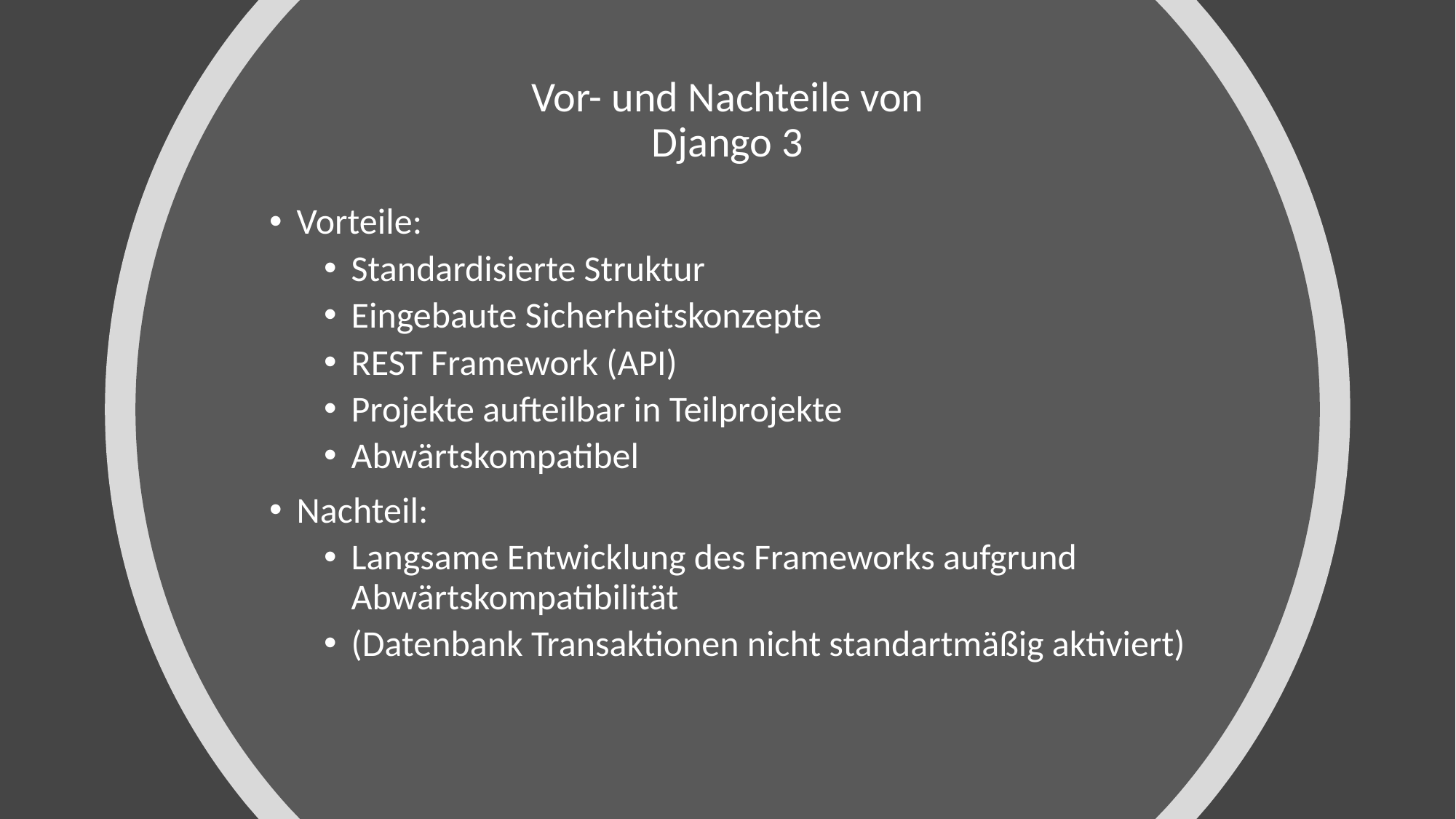

# Vor- und Nachteile von Django 3
Vorteile:
Standardisierte Struktur
Eingebaute Sicherheitskonzepte
REST Framework (API)
Projekte aufteilbar in Teilprojekte
Abwärtskompatibel
Nachteil:
Langsame Entwicklung des Frameworks aufgrund Abwärtskompatibilität
(Datenbank Transaktionen nicht standartmäßig aktiviert)